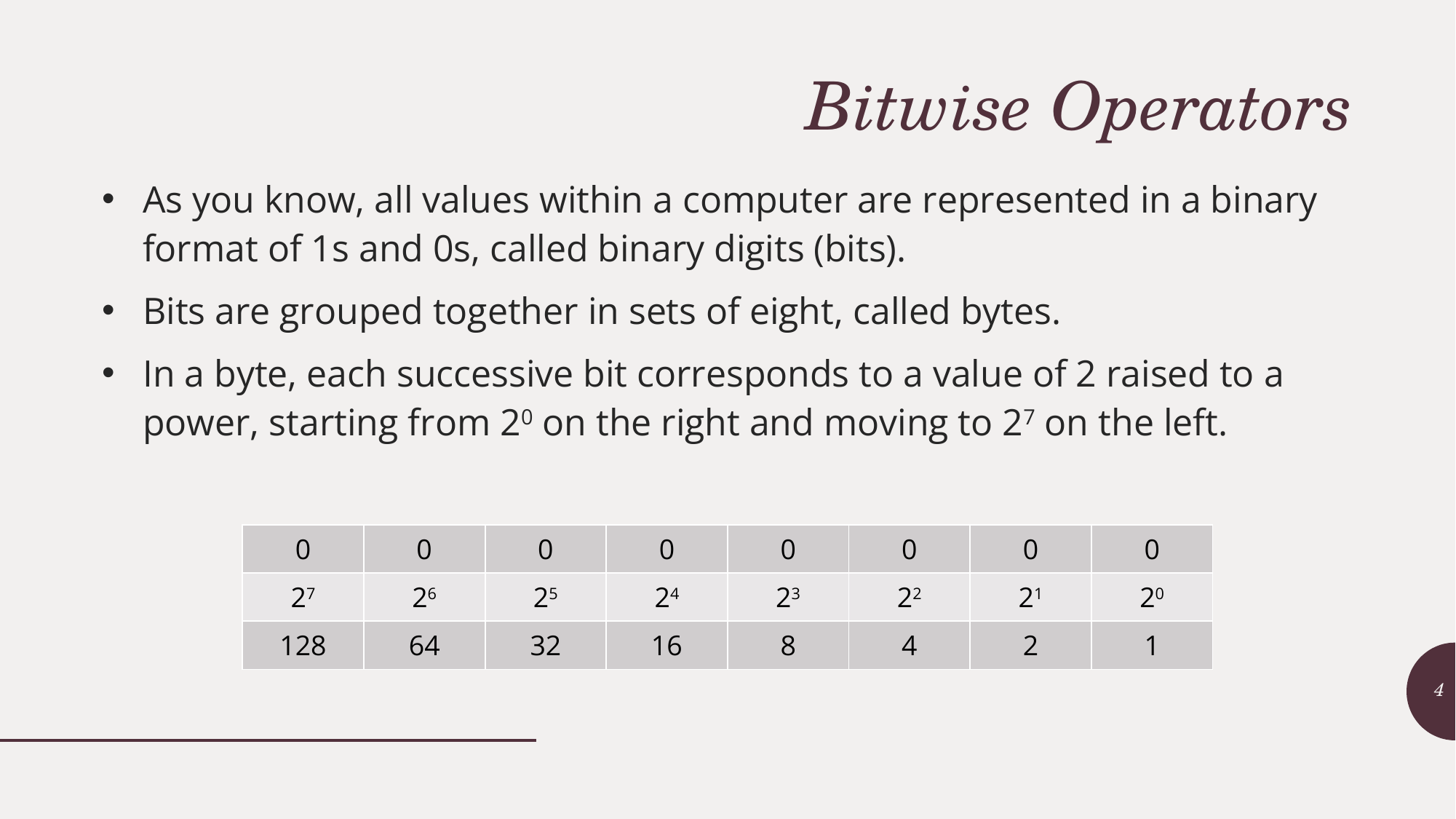

# Bitwise Operators
As you know, all values within a computer are represented in a binary format of 1s and 0s, called binary digits (bits).
Bits are grouped together in sets of eight, called bytes.
In a byte, each successive bit corresponds to a value of 2 raised to a power, starting from 20 on the right and moving to 27 on the left.

| 0 | 0 | 0 | 0 | 0 | 0 | 0 | 0 |
| --- | --- | --- | --- | --- | --- | --- | --- |
| 27 | 26 | 25 | 24 | 23 | 22 | 21 | 20 |
| 128 | 64 | 32 | 16 | 8 | 4 | 2 | 1 |
4